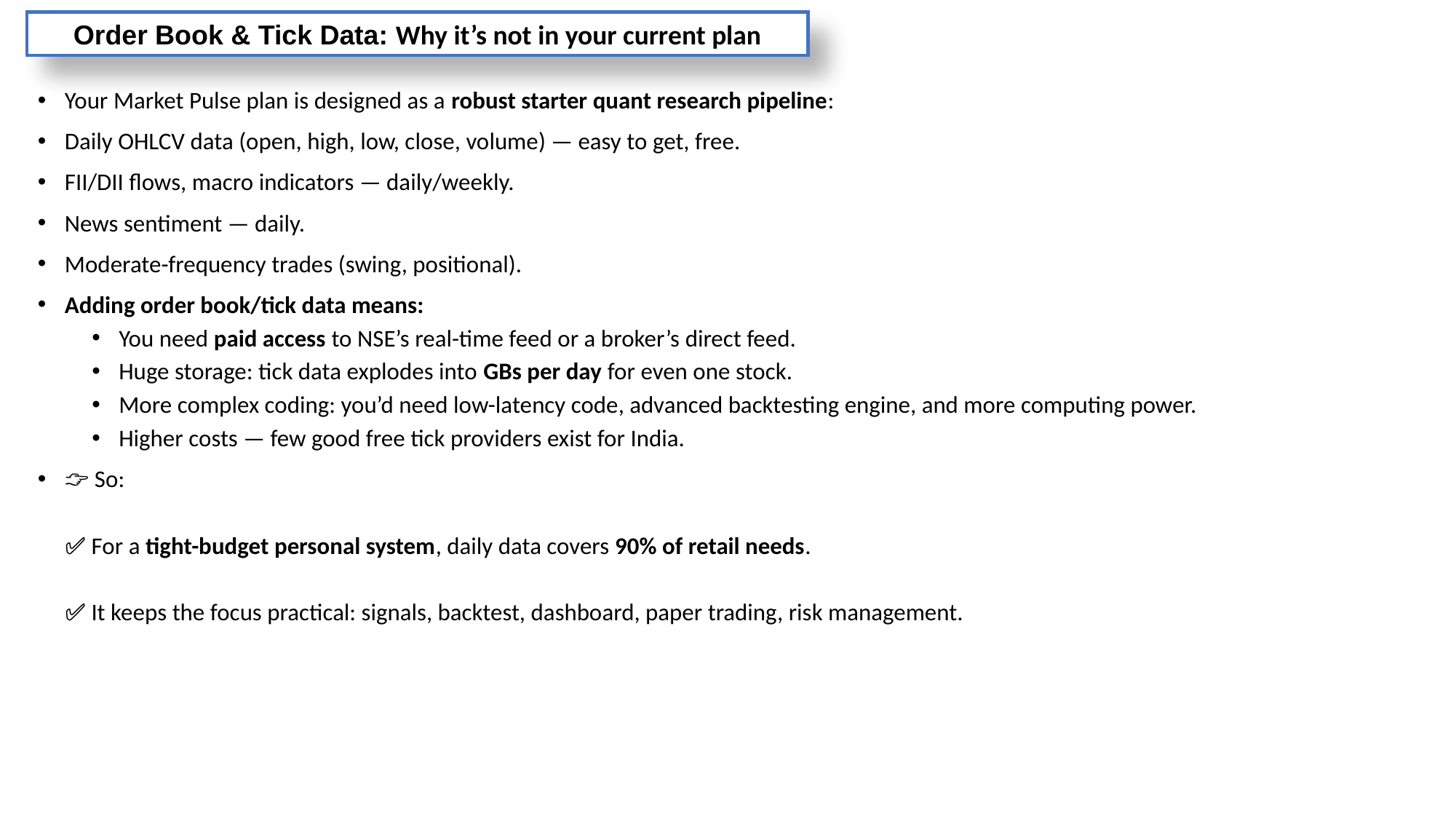

Order Book & Tick Data: Why it’s not in your current plan
Your Market Pulse plan is designed as a robust starter quant research pipeline:
Daily OHLCV data (open, high, low, close, volume) — easy to get, free.
FII/DII flows, macro indicators — daily/weekly.
News sentiment — daily.
Moderate-frequency trades (swing, positional).
Adding order book/tick data means:
You need paid access to NSE’s real-time feed or a broker’s direct feed.
Huge storage: tick data explodes into GBs per day for even one stock.
More complex coding: you’d need low-latency code, advanced backtesting engine, and more computing power.
Higher costs — few good free tick providers exist for India.
👉 So:
     ✅ For a tight-budget personal system, daily data covers 90% of retail needs.
     ✅ It keeps the focus practical: signals, backtest, dashboard, paper trading, risk management.